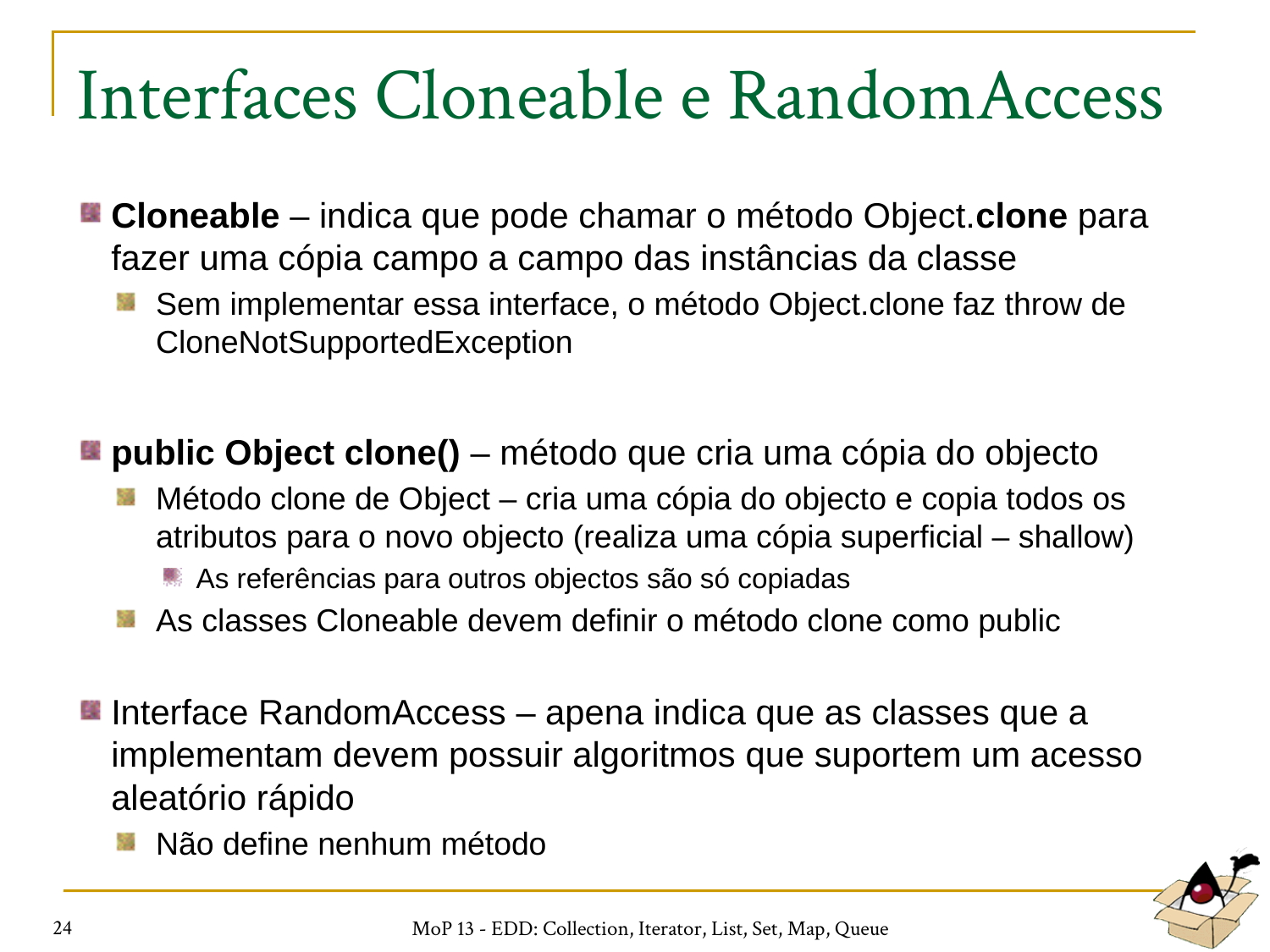

# Interfaces Cloneable e RandomAccess
Cloneable – indica que pode chamar o método Object.clone para fazer uma cópia campo a campo das instâncias da classe
Sem implementar essa interface, o método Object.clone faz throw de CloneNotSupportedException

public Object clone() – método que cria uma cópia do objecto
Método clone de Object – cria uma cópia do objecto e copia todos os atributos para o novo objecto (realiza uma cópia superficial – shallow)
As referências para outros objectos são só copiadas
As classes Cloneable devem definir o método clone como public

Interface RandomAccess – apena indica que as classes que a implementam devem possuir algoritmos que suportem um acesso aleatório rápido
Não define nenhum método

MoP 13 - EDD: Collection, Iterator, List, Set, Map, Queue